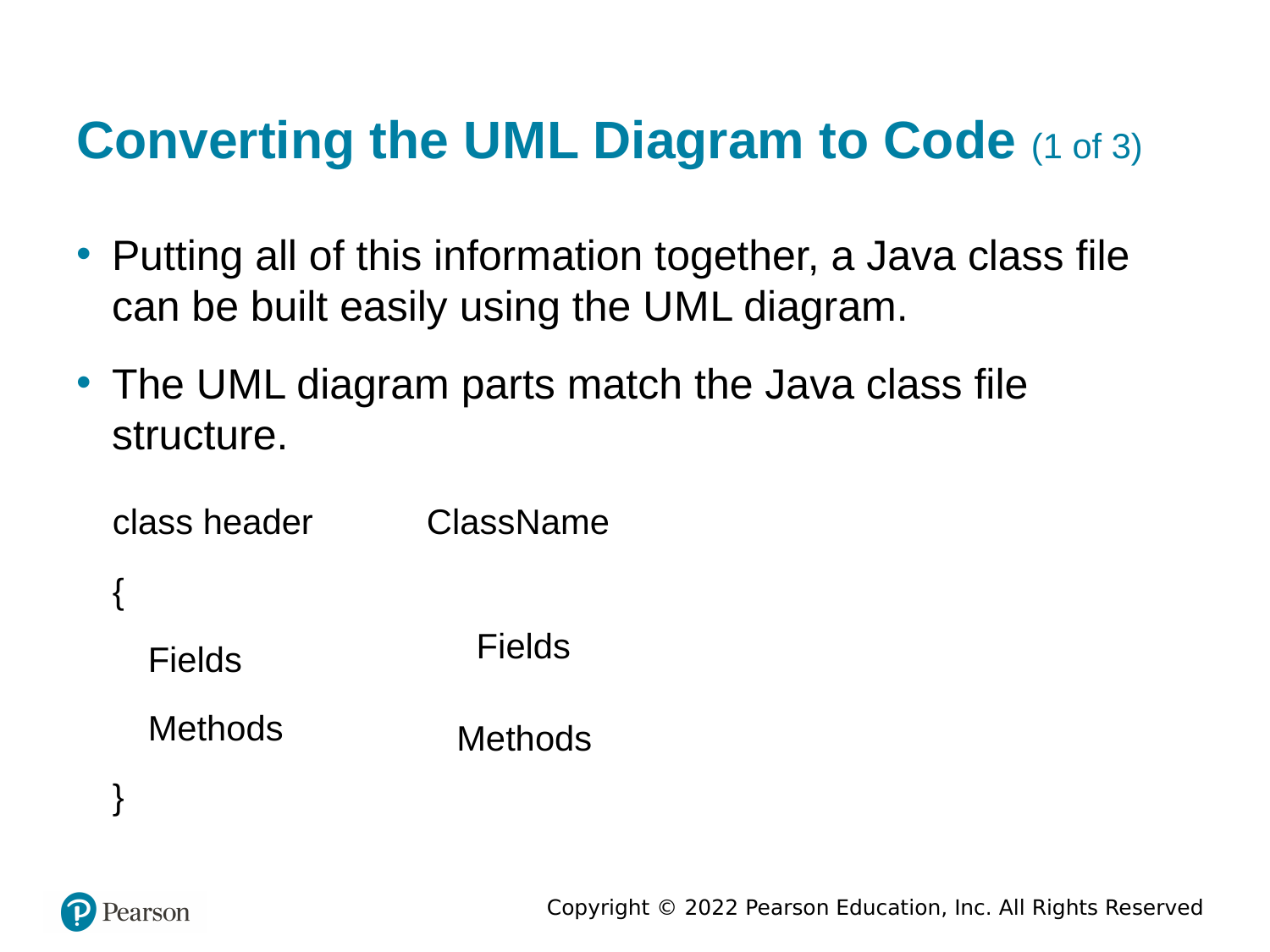

# Converting the U M L Diagram to Code (1 of 3)
Putting all of this information together, a Java class file can be built easily using the U M L diagram.
The U M L diagram parts match the Java class file structure.
class header
{
	Fields
	Methods
}
ClassName
Fields
Methods